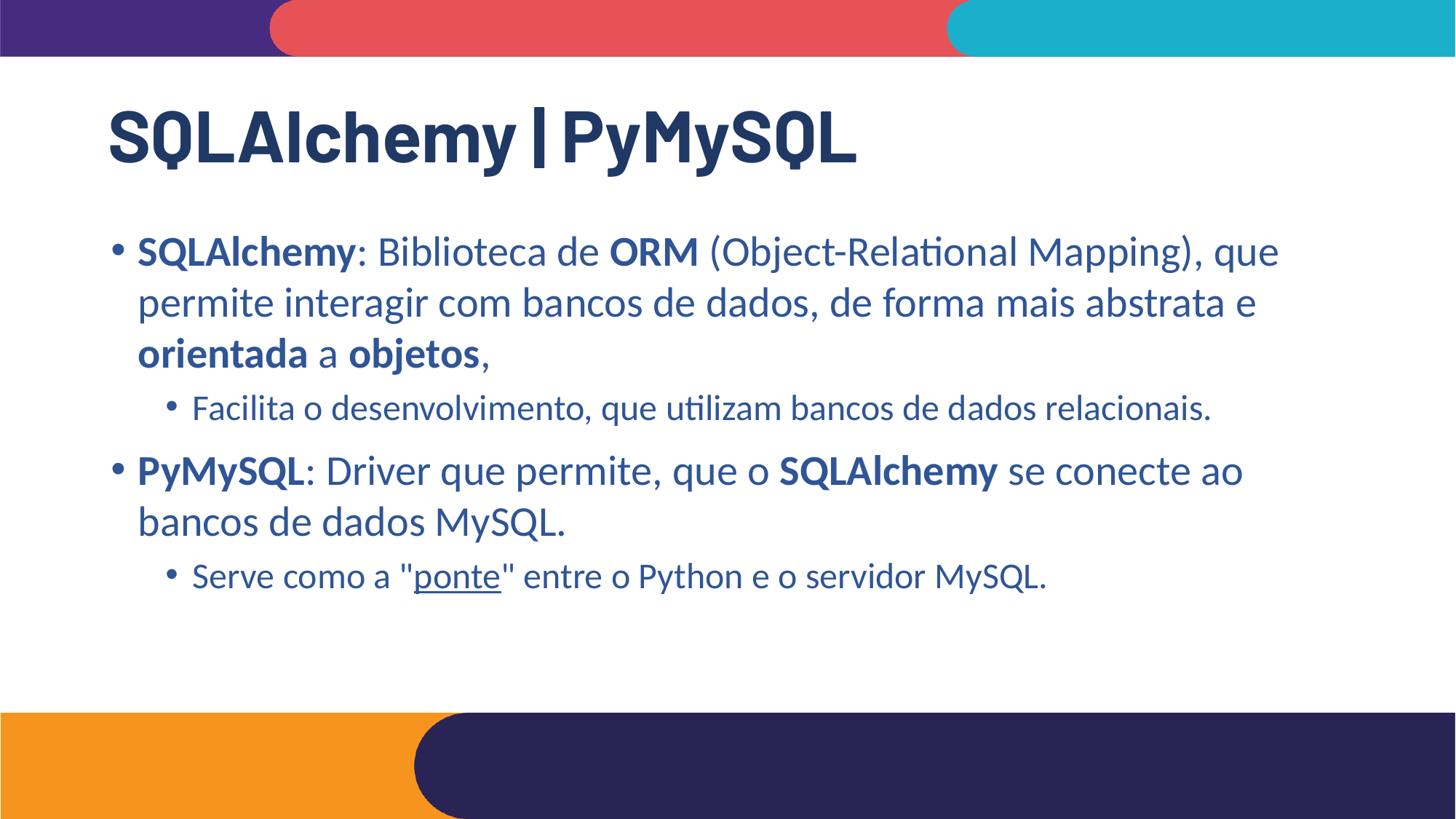

# SQLAlchemy | PyMySQL
SQLAlchemy: Biblioteca de ORM (Object-Relational Mapping), que permite interagir com bancos de dados, de forma mais abstrata e orientada a objetos,
Facilita o desenvolvimento, que utilizam bancos de dados relacionais.
PyMySQL: Driver que permite, que o SQLAlchemy se conecte ao bancos de dados MySQL.
Serve como a "ponte" entre o Python e o servidor MySQL.